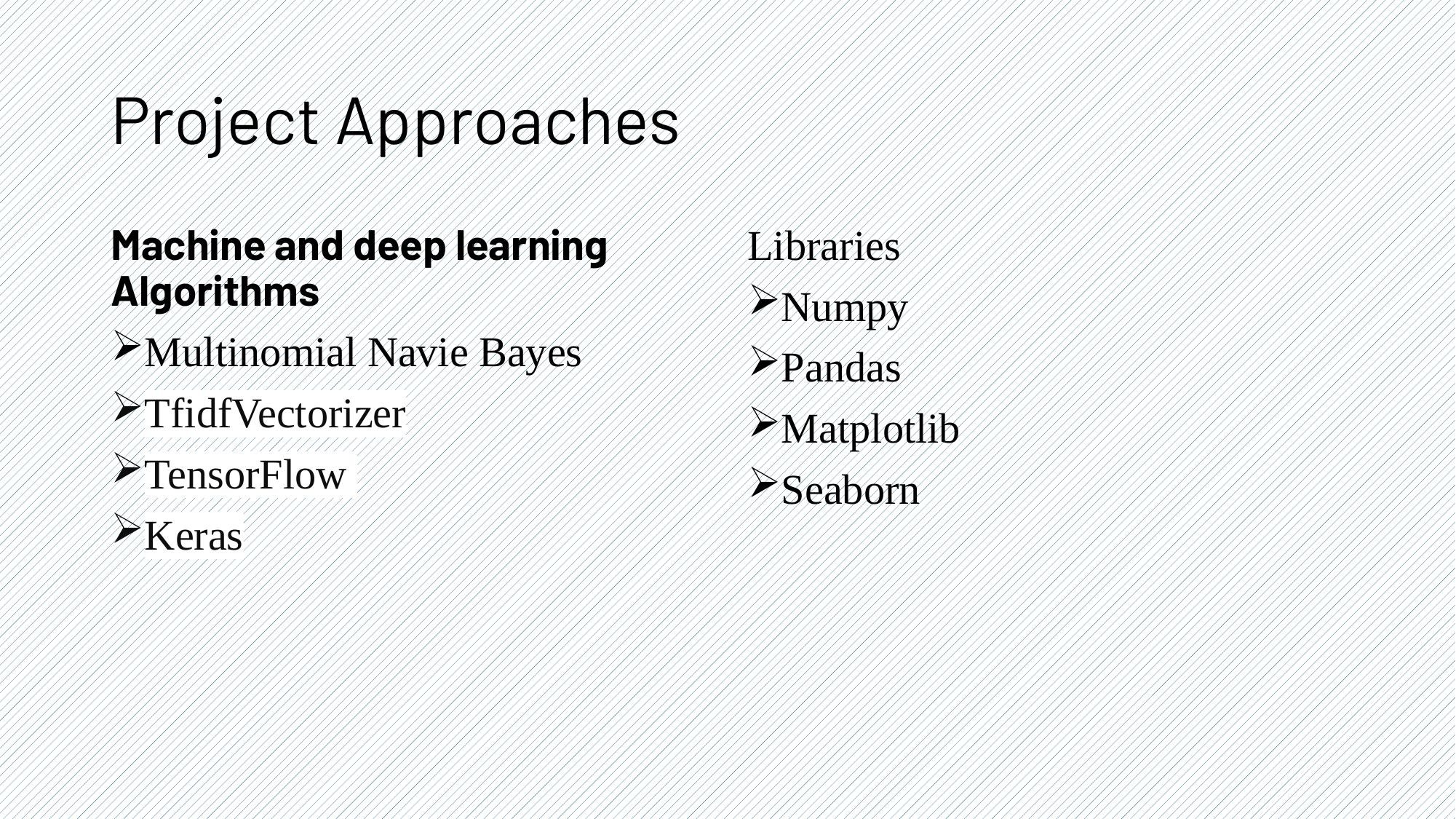

# Project Approaches
Machine and deep learning Algorithms
Multinomial Navie Bayes
TfidfVectorizer
TensorFlow
Keras

Libraries
Numpy
Pandas
Matplotlib
Seaborn